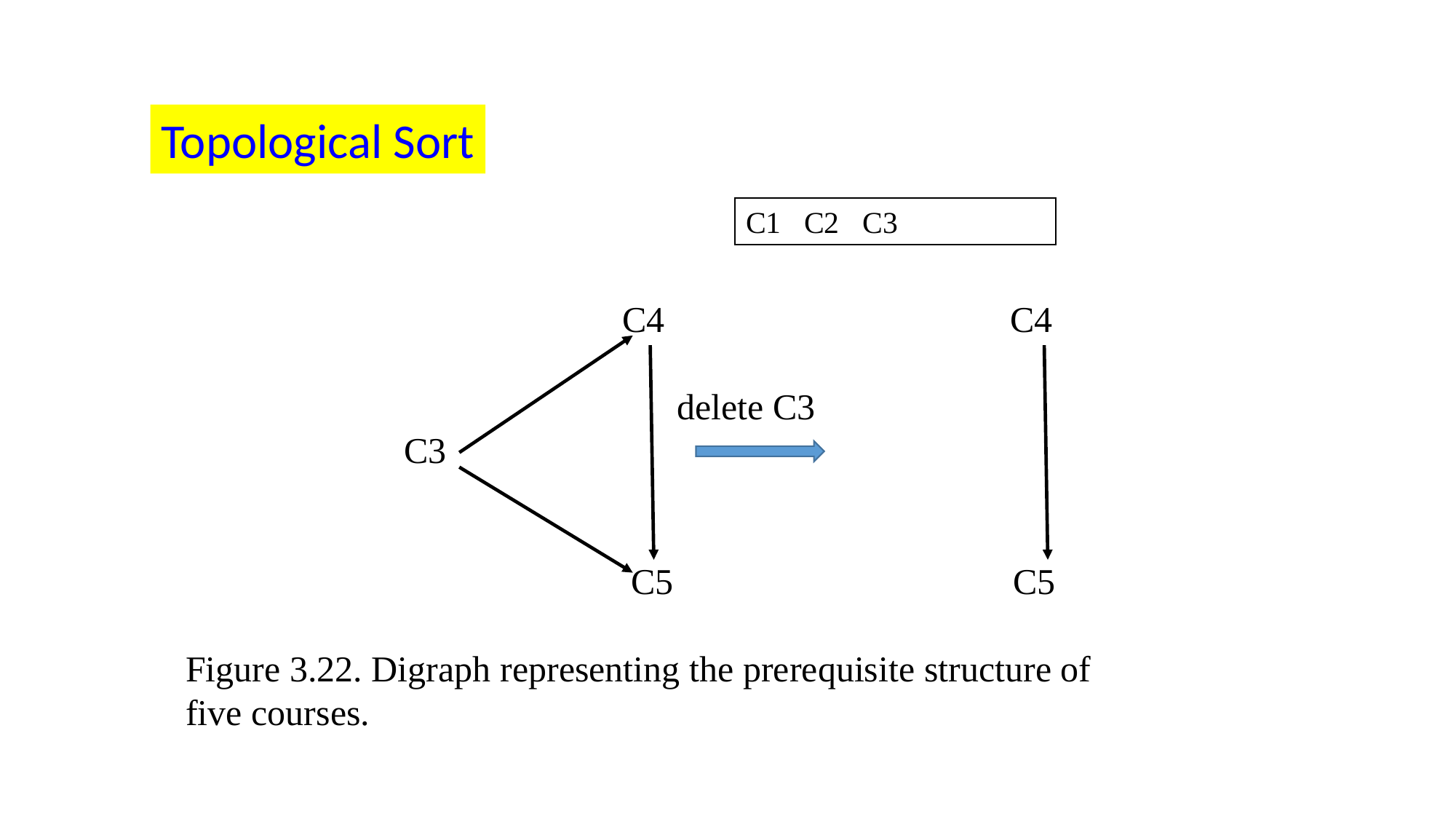

Topological Sort
C1   C2   C3
				C4                                      C4

				      delete C3
		C3

	                                     C5          	                   C5
Figure 3.22. Digraph representing the prerequisite structure of five courses.